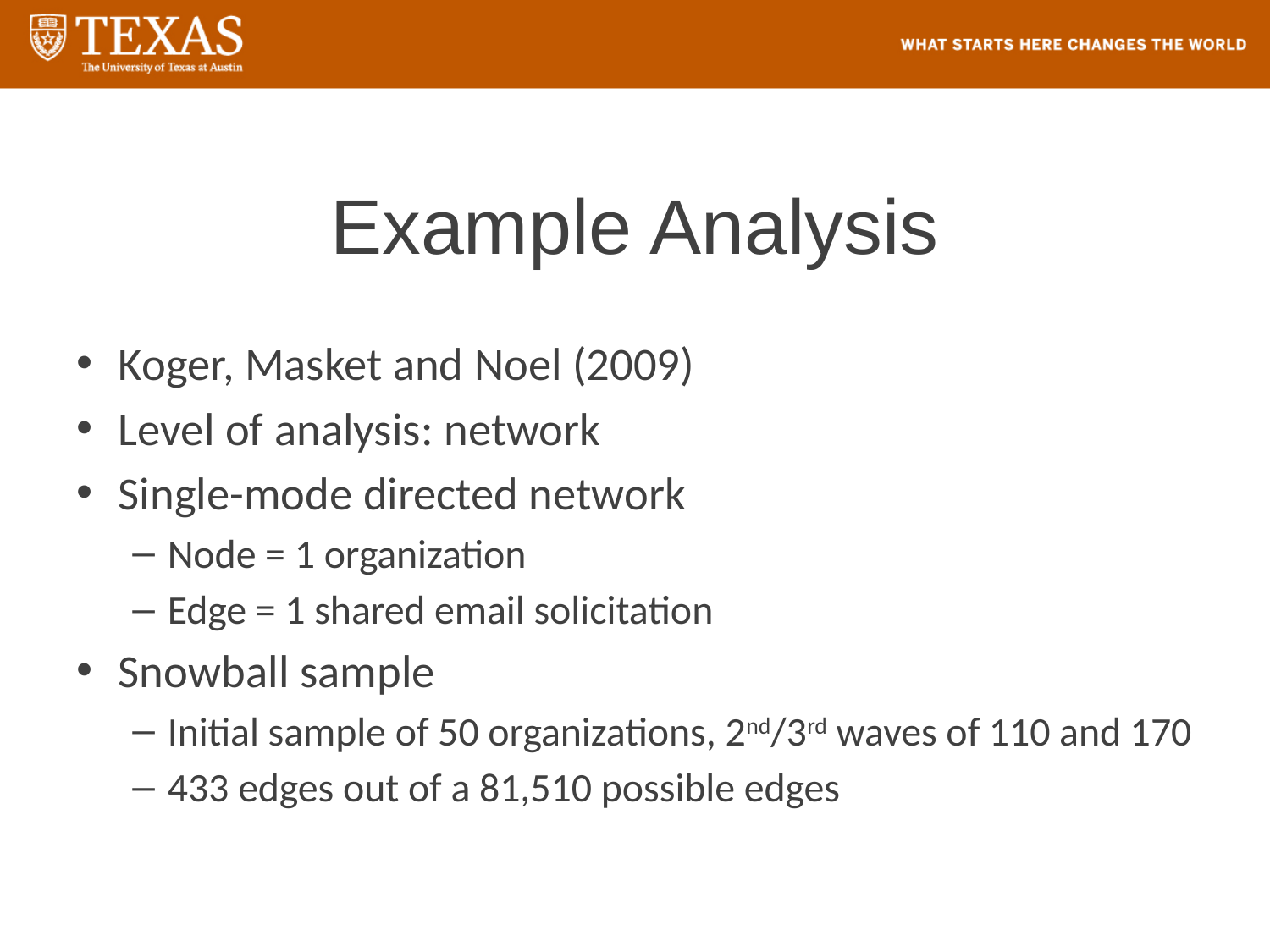

# Example Analysis
Koger, Masket and Noel (2009)
Level of analysis: network
Single-mode directed network
Node = 1 organization
Edge = 1 shared email solicitation
Snowball sample
Initial sample of 50 organizations, 2nd/3rd waves of 110 and 170
433 edges out of a 81,510 possible edges